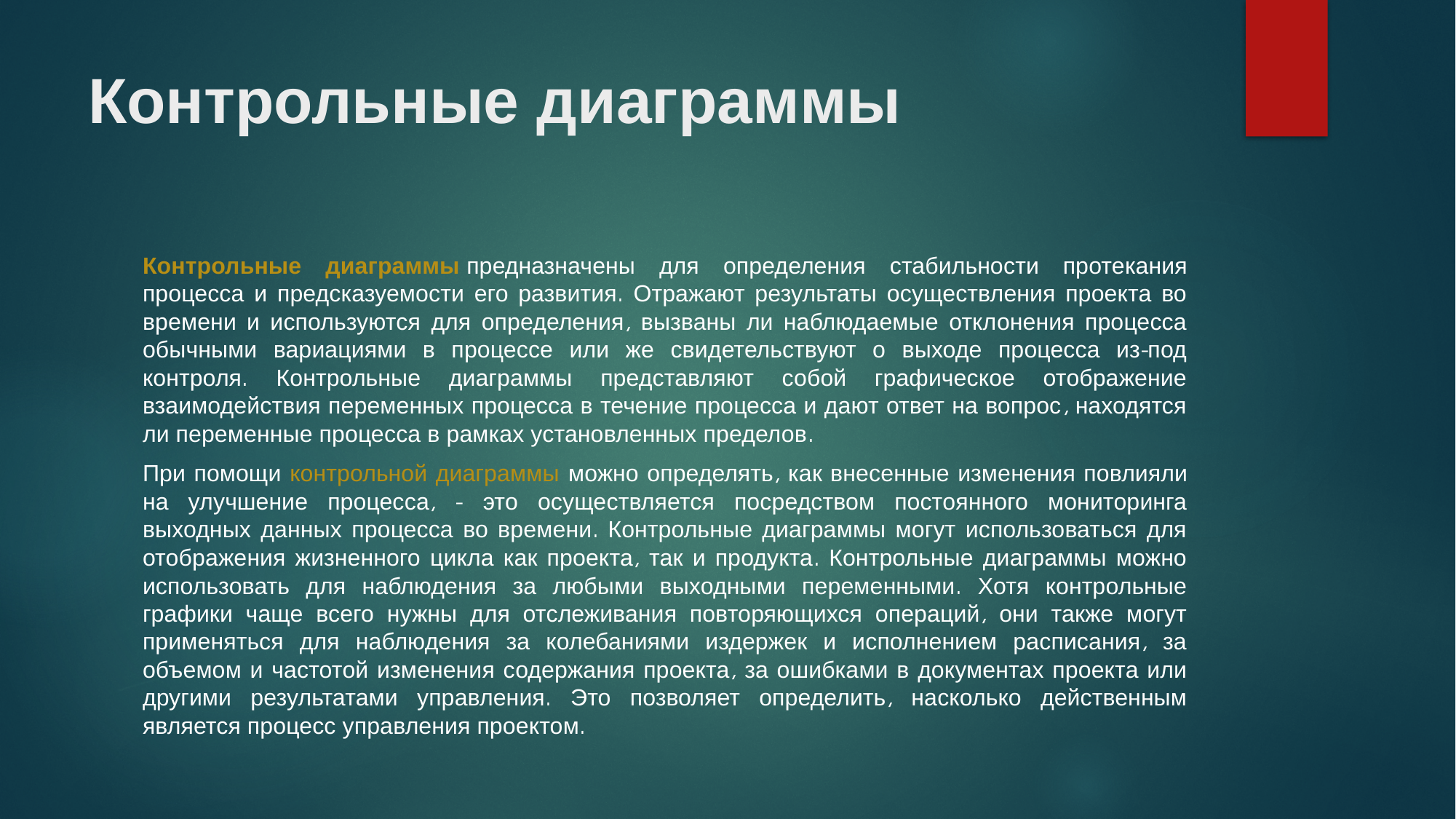

# Контрольные диаграммы
Контрольные диаграммы предназначены для определения стабильности протекания процесса и предсказуемости его развития. Отражают результаты осуществления проекта во времени и используются для определения, вызваны ли наблюдаемые отклонения процесса обычными вариациями в процессе или же свидетельствуют о выходе процесса из-под контроля. Контрольные диаграммы представляют собой графическое отображение взаимодействия переменных процесса в течение процесса и дают ответ на вопрос, находятся ли переменные процесса в рамках установленных пределов.
При помощи контрольной диаграммы можно определять, как внесенные изменения повлияли на улучшение процесса, - это осуществляется посредством постоянного мониторинга выходных данных процесса во времени. Контрольные диаграммы могут использоваться для отображения жизненного цикла как проекта, так и продукта. Контрольные диаграммы можно использовать для наблюдения за любыми выходными переменными. Хотя контрольные графики чаще всего нужны для отслеживания повторяющихся операций, они также могут применяться для наблюдения за колебаниями издержек и исполнением расписания, за объемом и частотой изменения содержания проекта, за ошибками в документах проекта или другими результатами управления. Это позволяет определить, насколько действенным является процесс управления проектом.